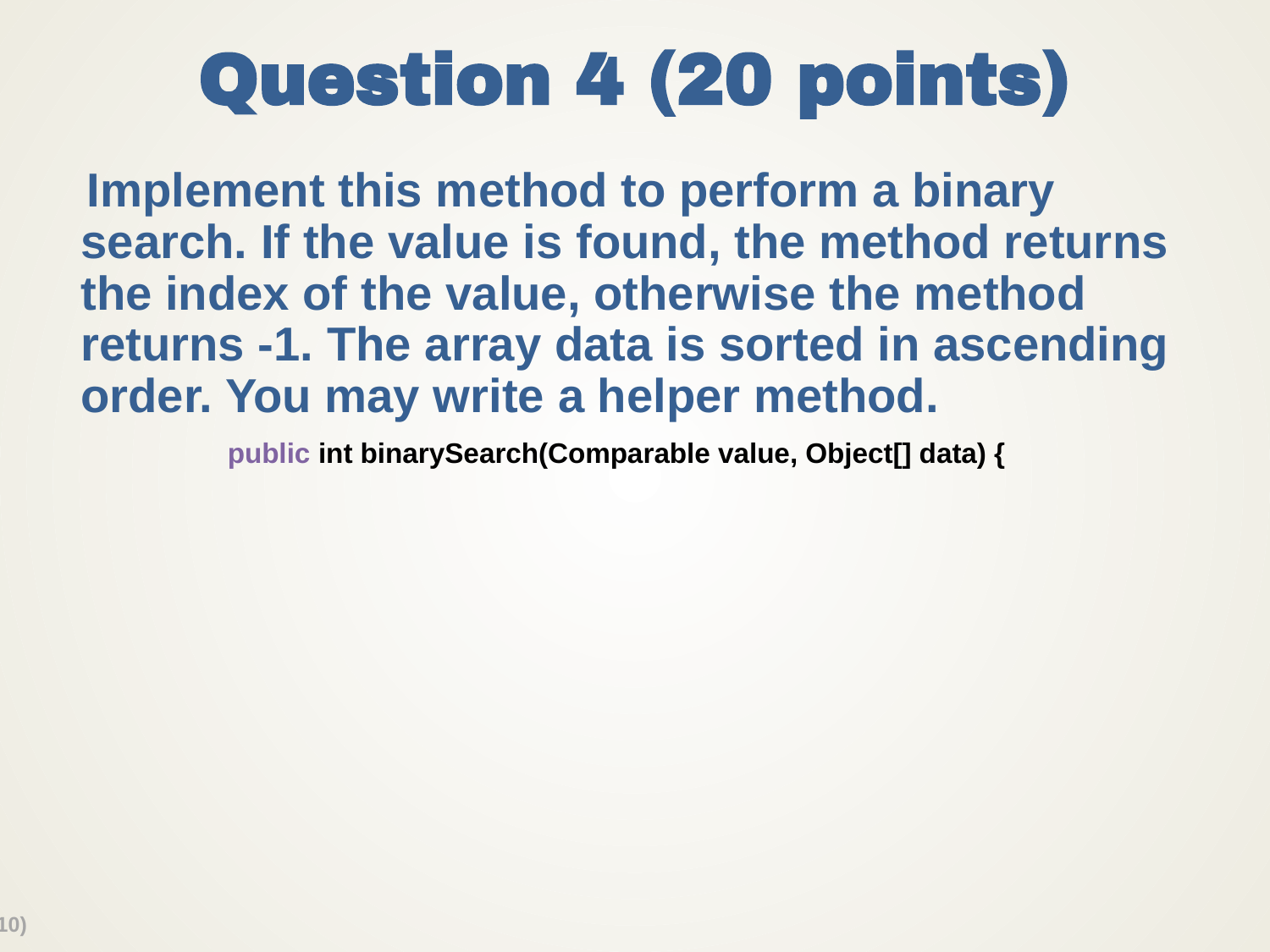

# Question 4 (20 points)
Implement this method to perform a binary search. If the value is found, the method returns the index of the value, otherwise the method returns -1. The array data is sorted in ascending order. You may write a helper method.
public int binarySearch(Comparable value, Object[] data) {